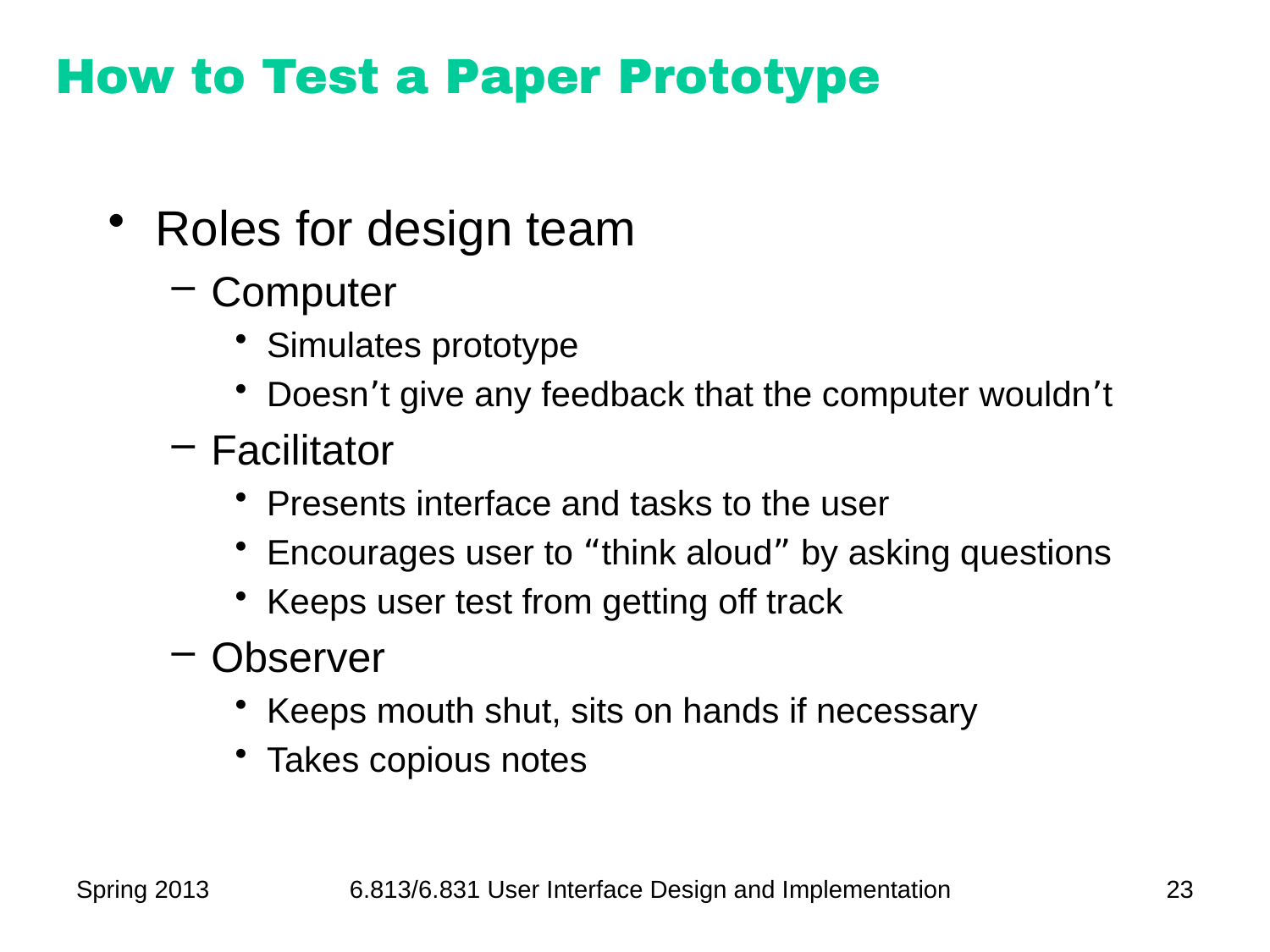

# How to Test a Paper Prototype
Roles for design team
Computer
Simulates prototype
Doesn’t give any feedback that the computer wouldn’t
Facilitator
Presents interface and tasks to the user
Encourages user to “think aloud” by asking questions
Keeps user test from getting off track
Observer
Keeps mouth shut, sits on hands if necessary
Takes copious notes

Spring 2013
6.813/6.831 User Interface Design and Implementation
23